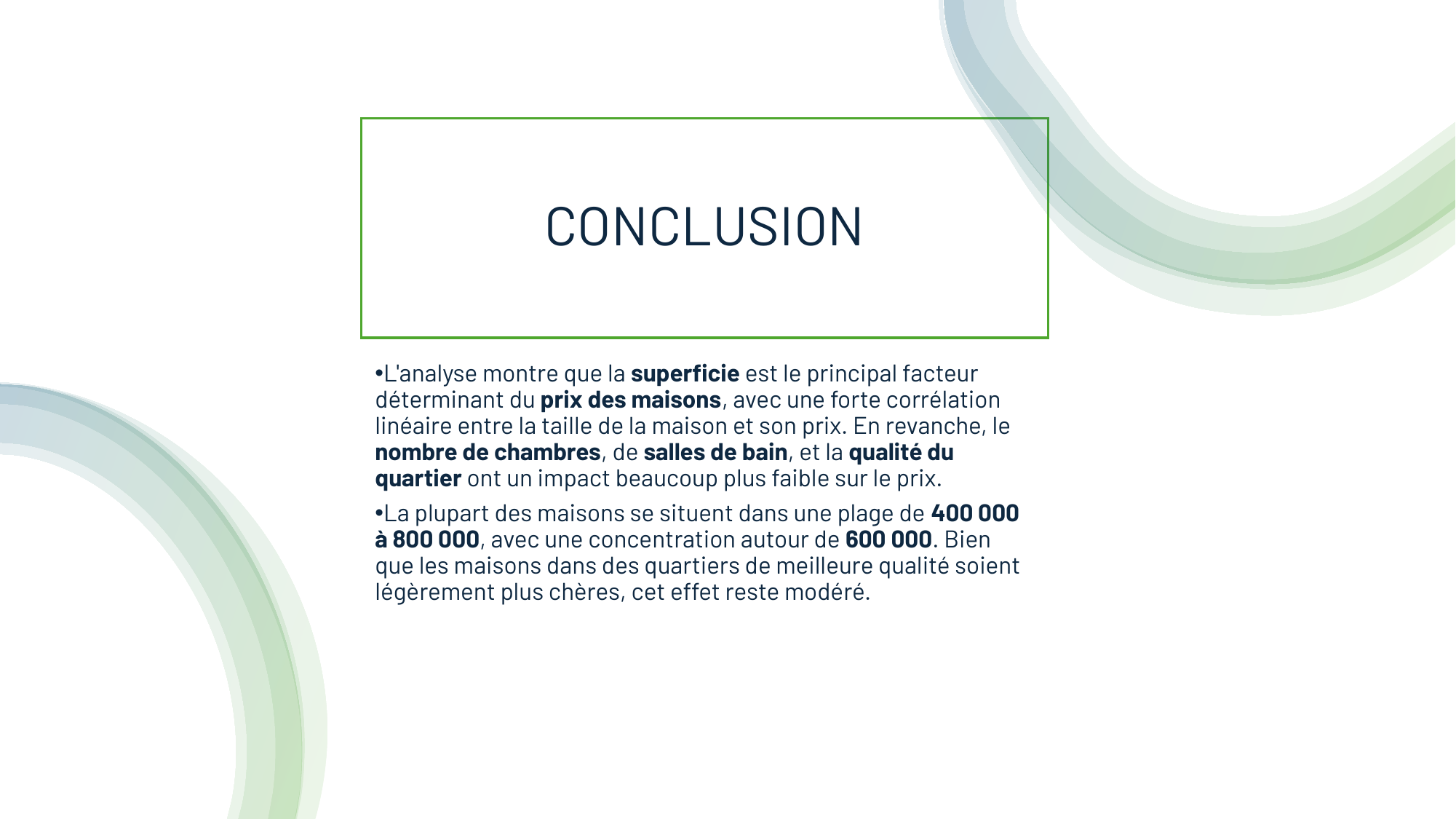

CONCLUSION
L'analyse montre que la superficie est le principal facteur déterminant du prix des maisons, avec une forte corrélation linéaire entre la taille de la maison et son prix. En revanche, le nombre de chambres, de salles de bain, et la qualité du quartier ont un impact beaucoup plus faible sur le prix.
La plupart des maisons se situent dans une plage de 400 000 à 800 000, avec une concentration autour de 600 000. Bien que les maisons dans des quartiers de meilleure qualité soient légèrement plus chères, cet effet reste modéré.